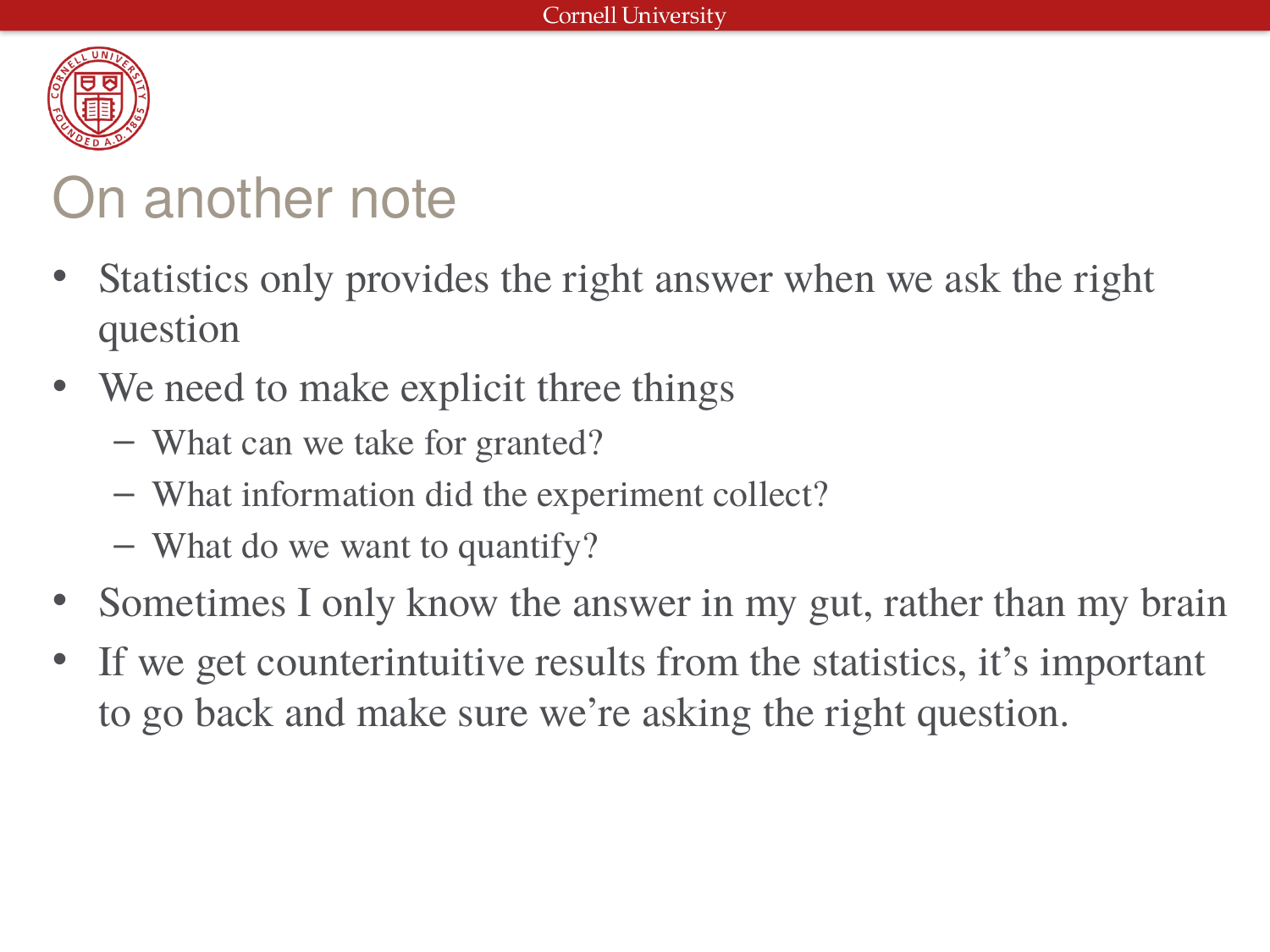

# On another note
Statistics only provides the right answer when we ask the right question
We need to make explicit three things
What can we take for granted?
What information did the experiment collect?
What do we want to quantify?
Sometimes I only know the answer in my gut, rather than my brain
If we get counterintuitive results from the statistics, it’s important to go back and make sure we’re asking the right question.